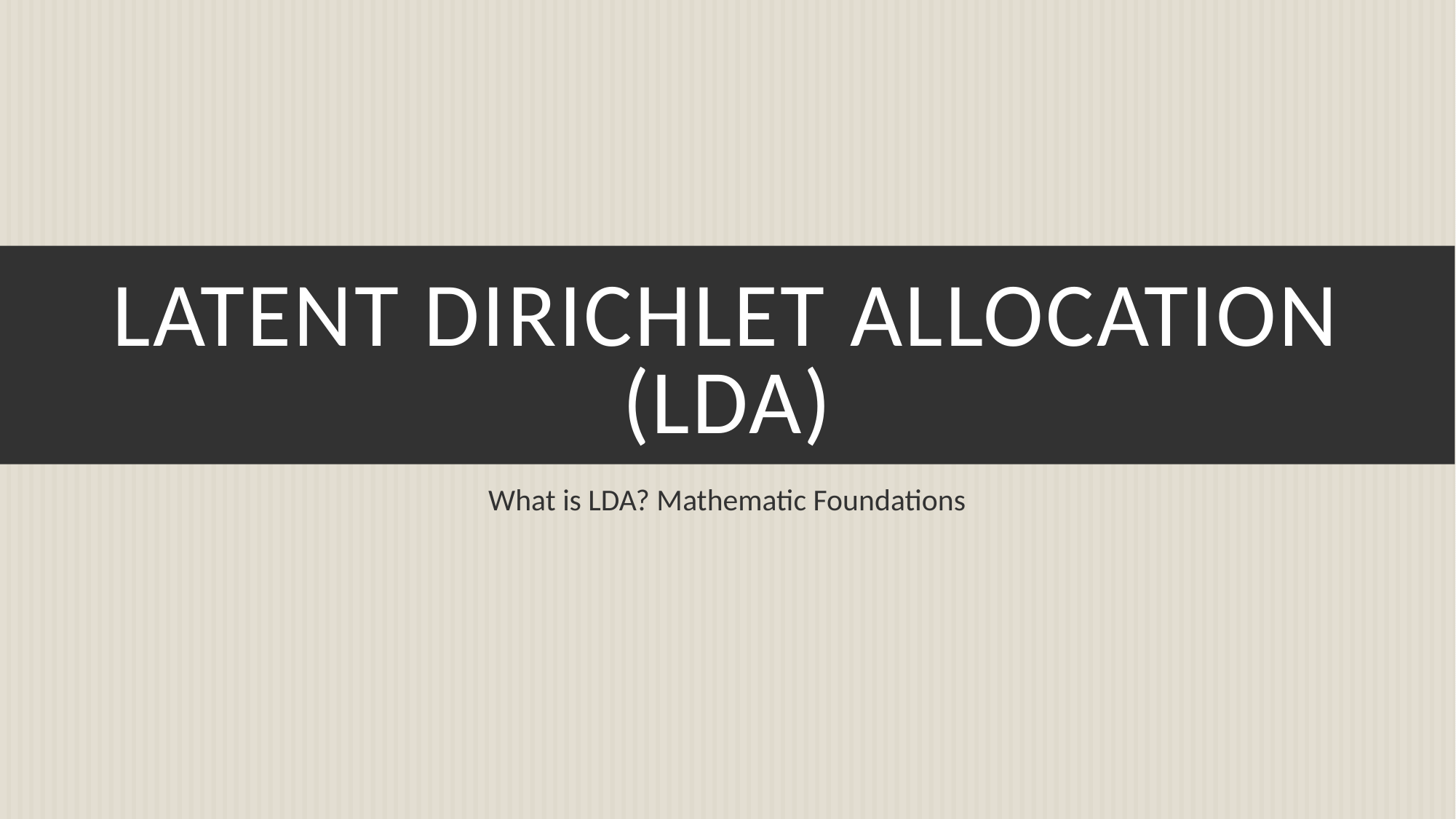

# Latent Dirichlet Allocation (LDA)
What is LDA? Mathematic Foundations